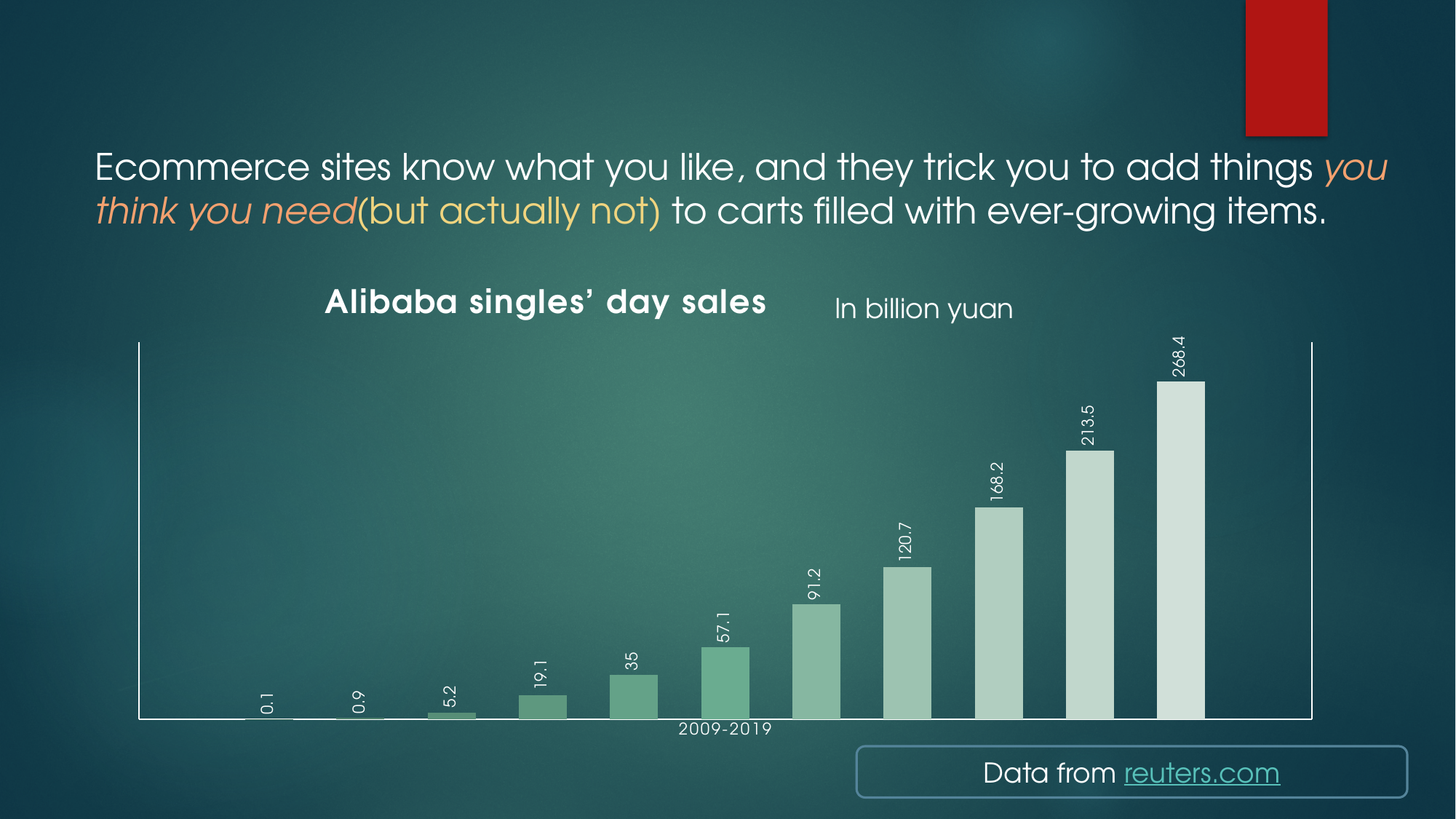

Ecommerce sites know what you like, and they trick you to add things you think you need(but actually not) to carts filled with ever-growing items.

### Chart: Alibaba singles’ day sales

| Category | 2009 | 2010 | 2011 | 2012 | 2013 | 2014 | 2015 | 2016 | 2017 | 2018 | 2019 |
|---|---|---|---|---|---|---|---|---|---|---|---|
| 2009-2019 | 0.1 | 0.9 | 5.2 | 19.1 | 35.0 | 57.1 | 91.2 | 120.7 | 168.2 | 213.5 | 268.4 |
In billion yuan
Data from reuters.com